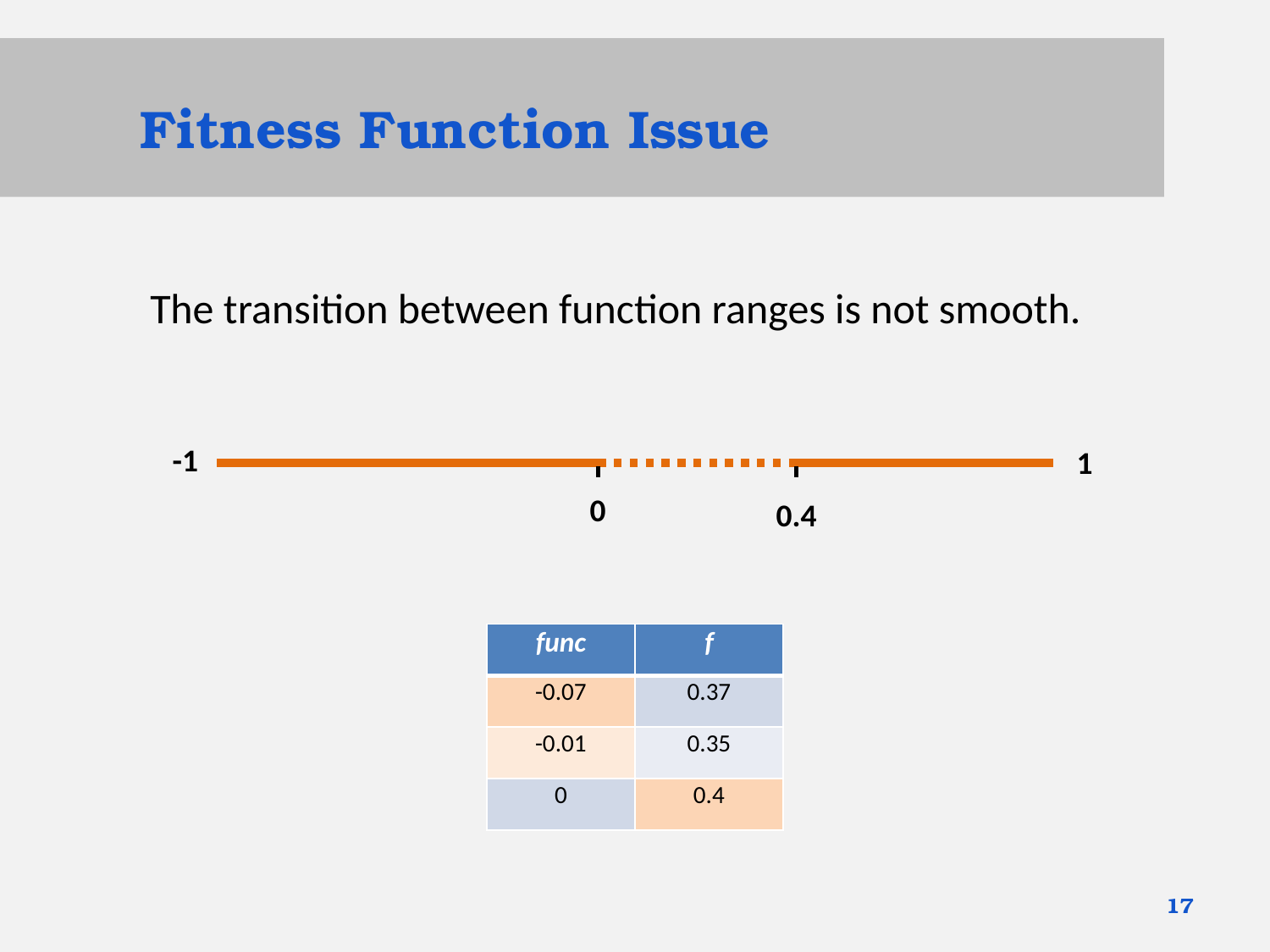

# Fitness Function Issue
The transition between function ranges is not smooth.
-1
1
0
0.4
| func | f |
| --- | --- |
| -0.07 | 0.37 |
| -0.01 | 0.35 |
| 0 | 0.4 |
17